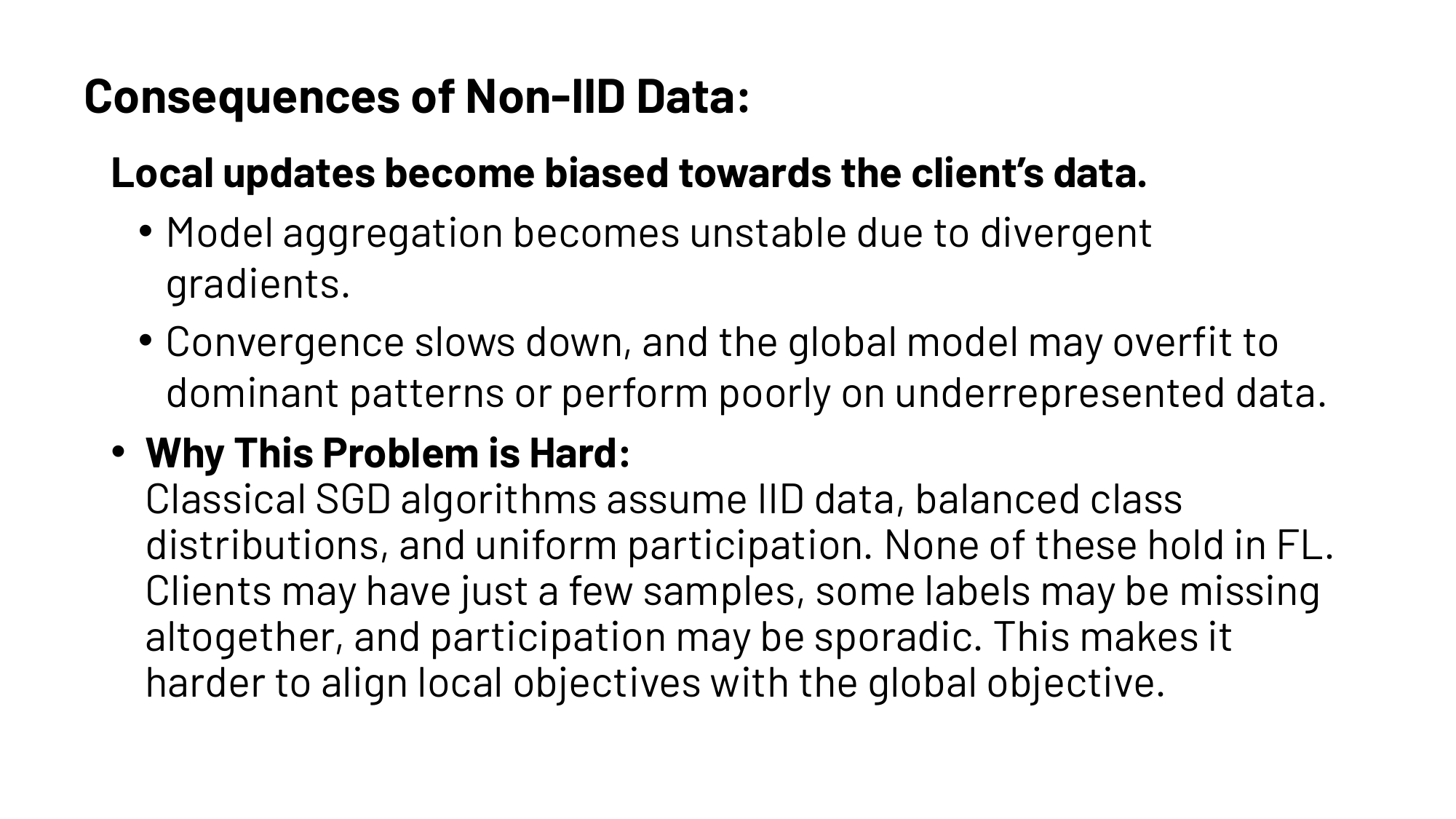

# Consequences of Non-IID Data:
Local updates become biased towards the client’s data.
Model aggregation becomes unstable due to divergent gradients.
Convergence slows down, and the global model may overfit to dominant patterns or perform poorly on underrepresented data.
Why This Problem is Hard:
Classical SGD algorithms assume IID data, balanced class distributions, and uniform participation. None of these hold in FL. Clients may have just a few samples, some labels may be missing altogether, and participation may be sporadic. This makes it harder to align local objectives with the global objective.